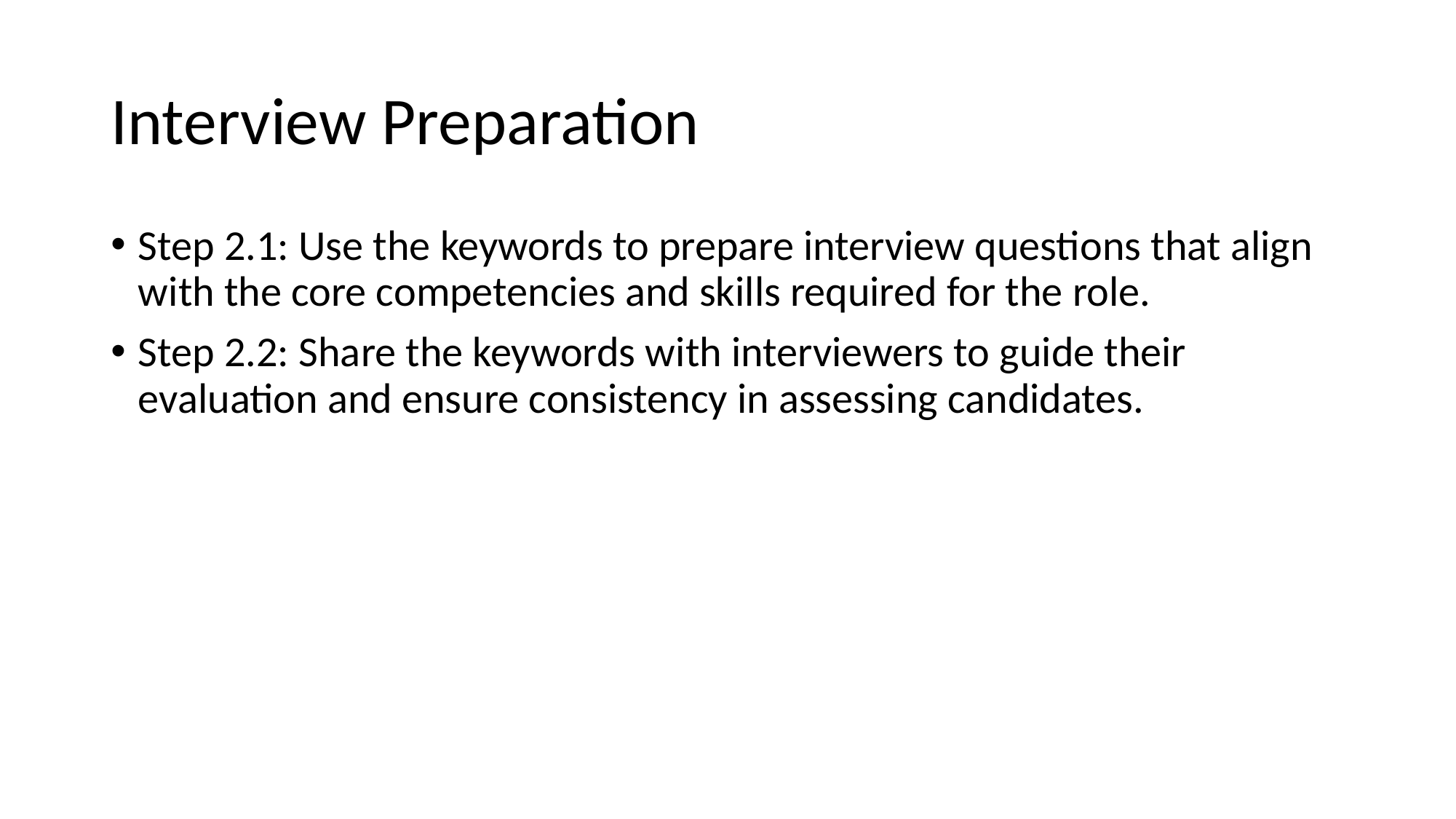

# Interview Preparation
Step 2.1: Use the keywords to prepare interview questions that align with the core competencies and skills required for the role.
Step 2.2: Share the keywords with interviewers to guide their evaluation and ensure consistency in assessing candidates.